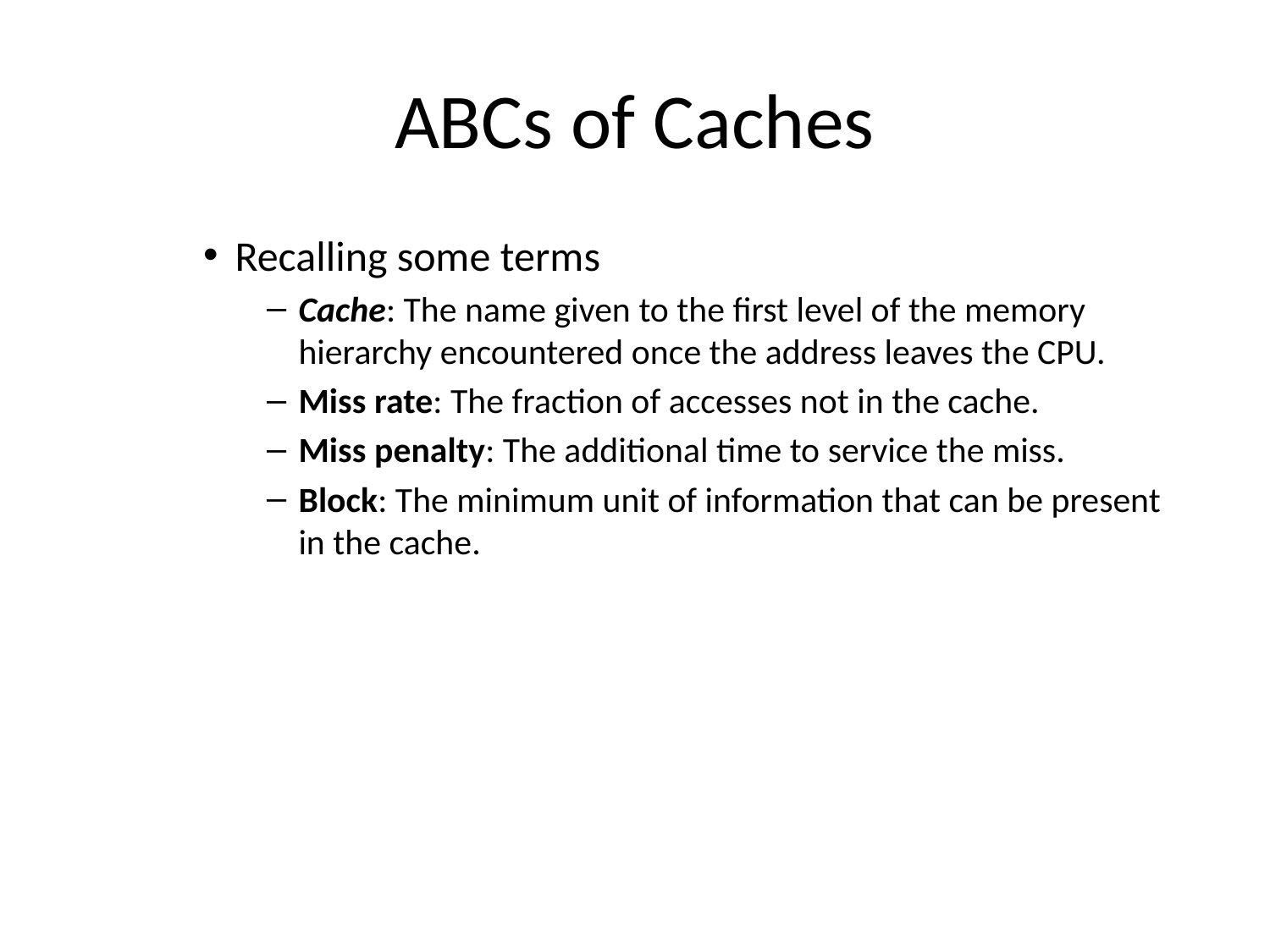

# ABCs of Caches
Recalling some terms
Cache: The name given to the first level of the memory hierarchy encountered once the address leaves the CPU.
Miss rate: The fraction of accesses not in the cache.
Miss penalty: The additional time to service the miss.
Block: The minimum unit of information that can be present in the cache.